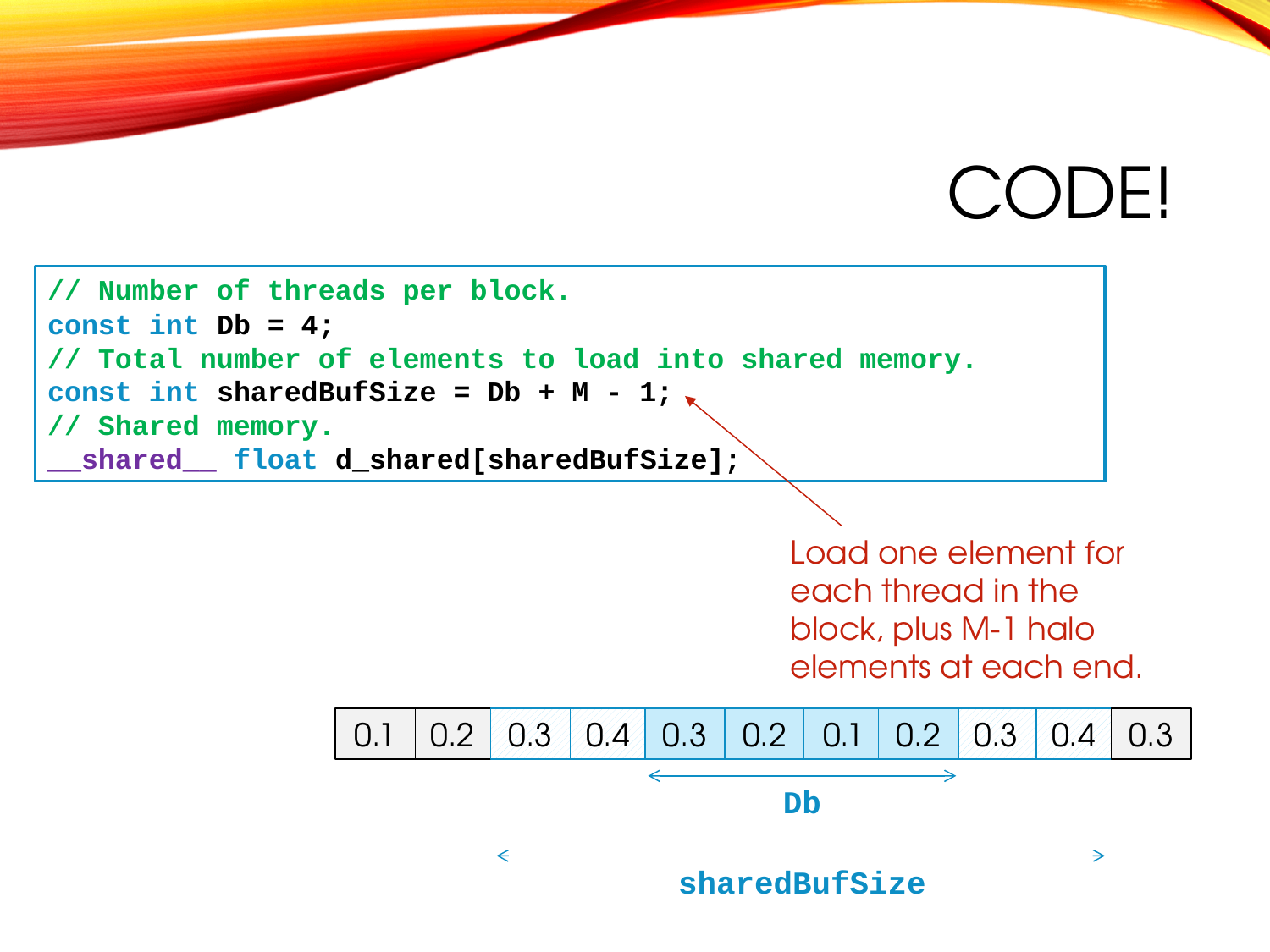

# Code!
// Number of threads per block.
const int Db = 4;
// Total number of elements to load into shared memory.
const int sharedBufSize = Db + M - 1;
// Shared memory.
__shared__ float d_shared[sharedBufSize];
Load one element for each thread in the block, plus M-1 halo elements at each end.
0.1
0.2
0.3
0.4
0.3
0.2
0.1
0.2
0.3
0.4
0.3
Db
sharedBufSize